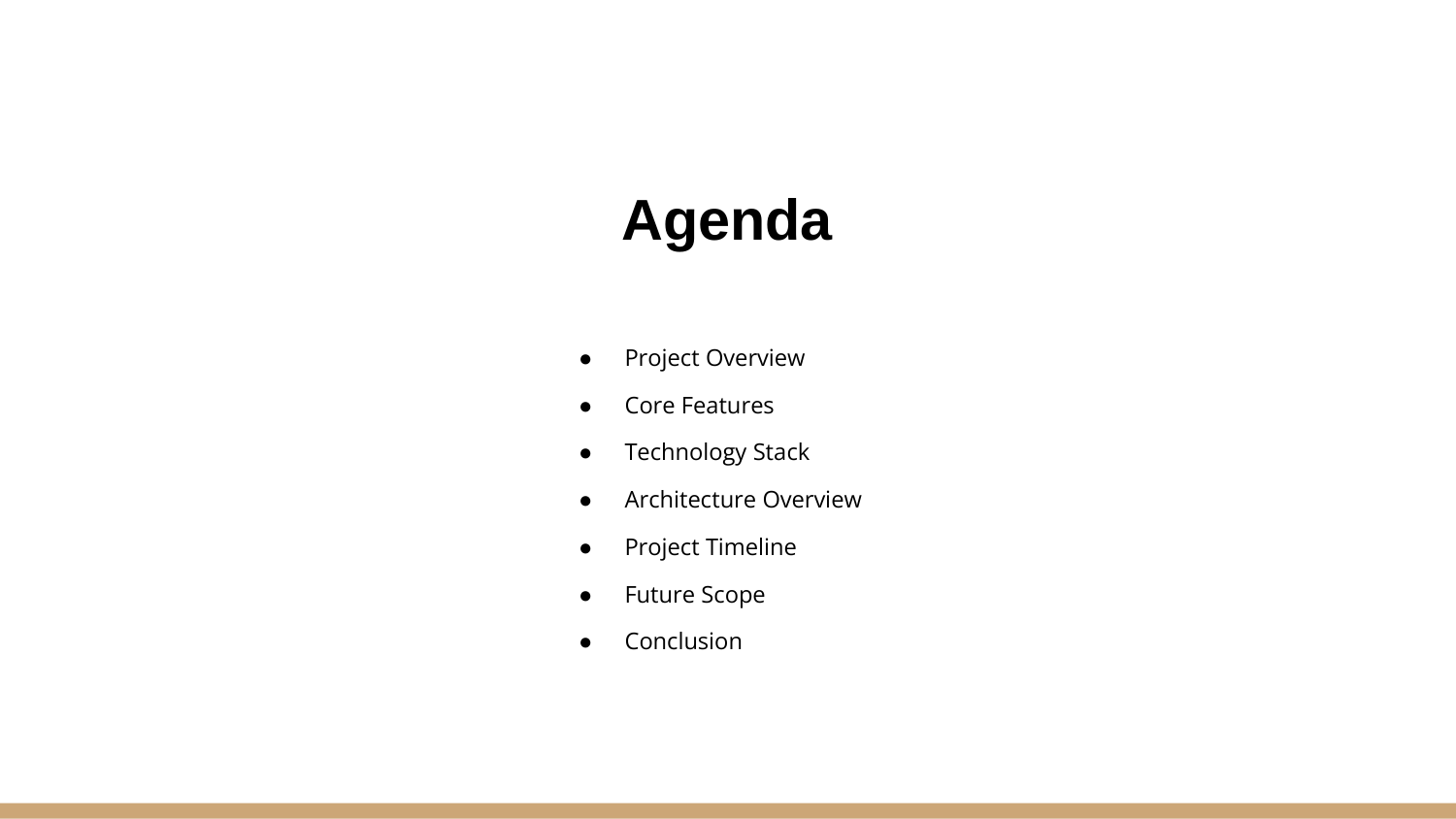

# Agenda
Project Overview
Core Features
Technology Stack
Architecture Overview
Project Timeline
Future Scope
Conclusion